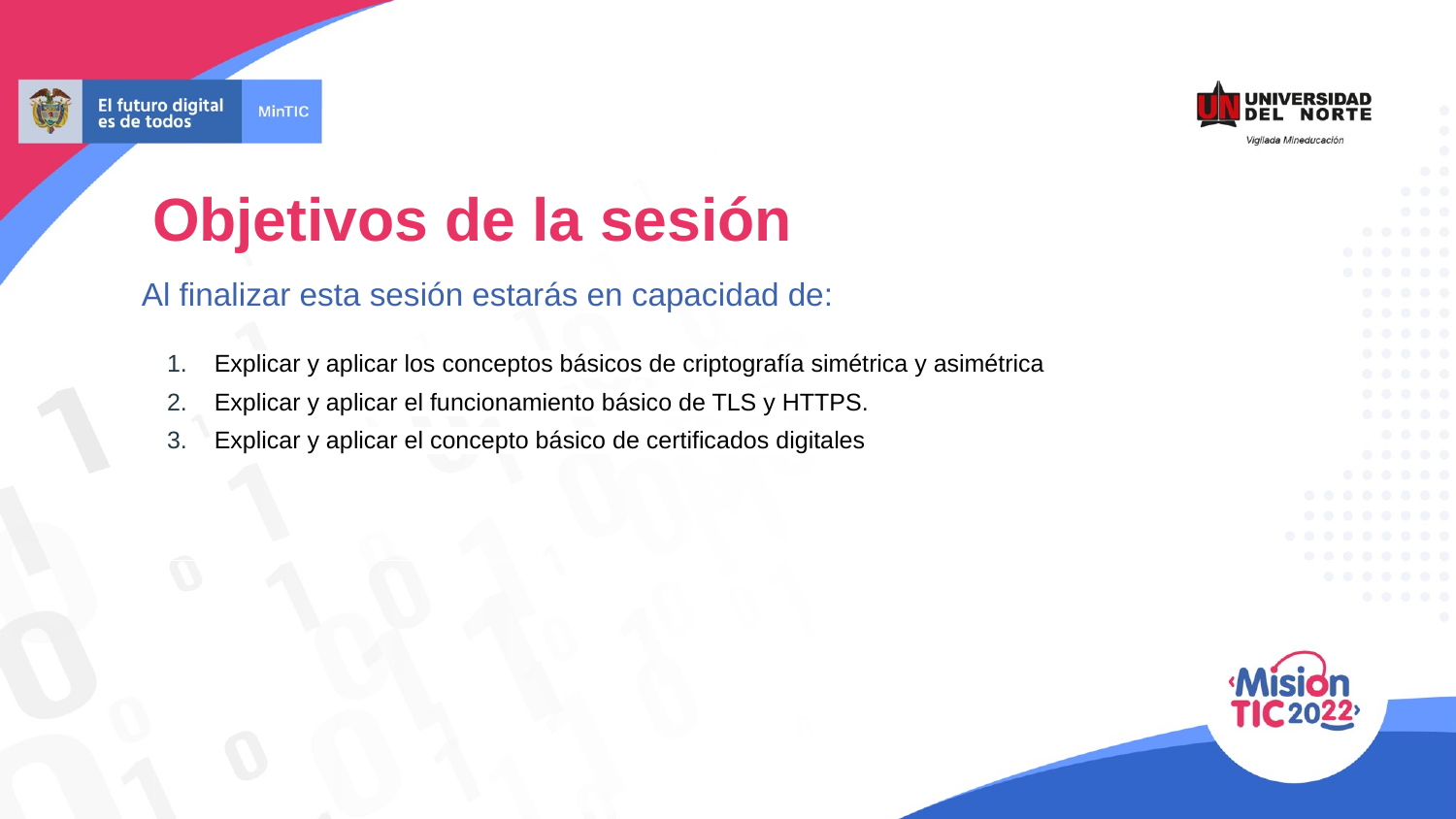

# Objetivos de la sesión
Al finalizar esta sesión estarás en capacidad de:

Explicar y aplicar los conceptos básicos de criptografía simétrica y asimétrica
Explicar y aplicar el funcionamiento básico de TLS y HTTPS.
Explicar y aplicar el concepto básico de certificados digitales